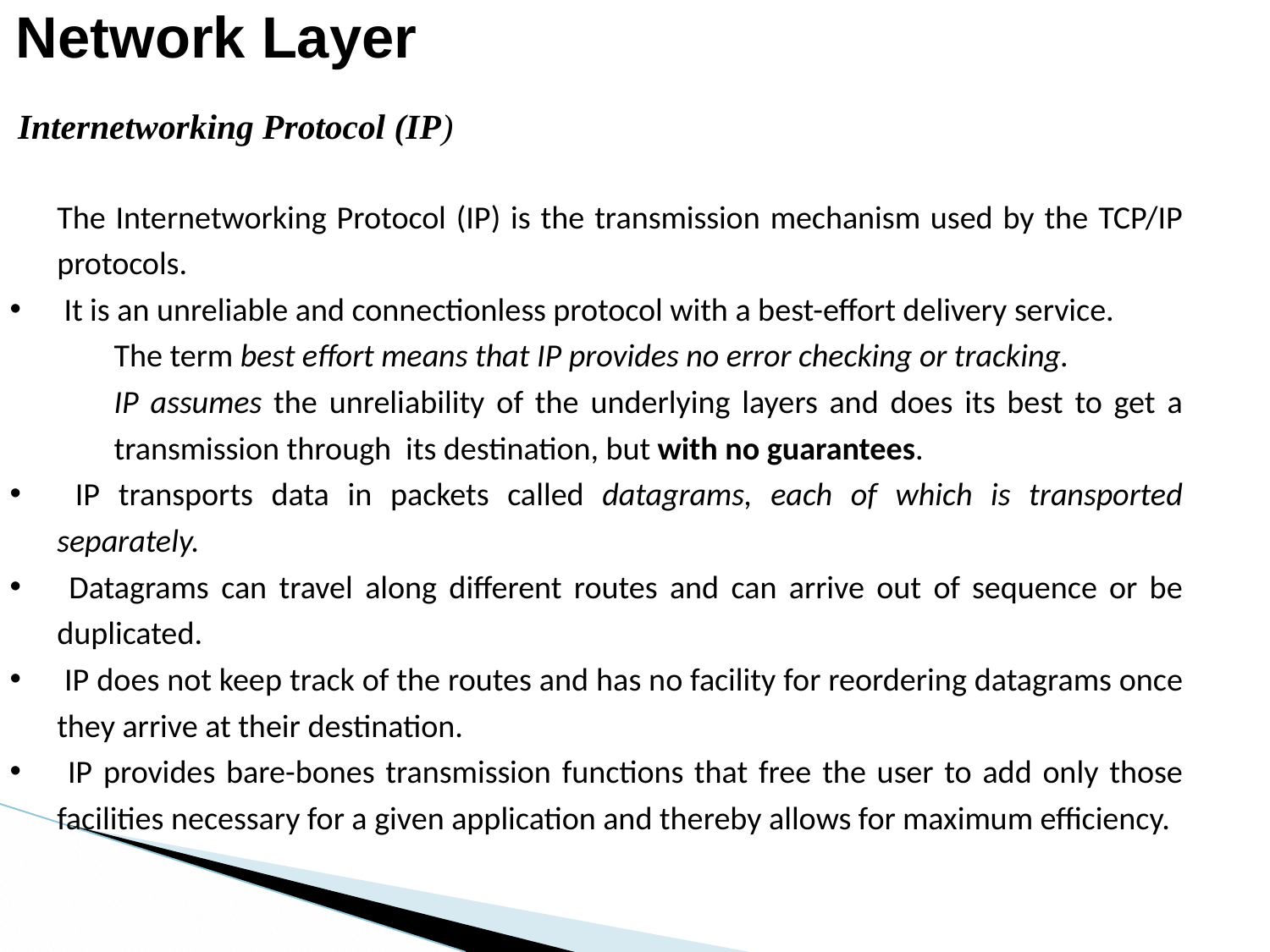

# Network Layer
  Internetworking Protocol (IP)

The Internetworking Protocol (IP) is the transmission mechanism used by the TCP/IP protocols.
 It is an unreliable and connectionless protocol with a best-effort delivery service.
The term best effort means that IP provides no error checking or tracking.
IP assumes the unreliability of the underlying layers and does its best to get a transmission through  its destination, but with no guarantees.
 IP transports data in packets called datagrams, each of which is transported separately.
 Datagrams can travel along different routes and can arrive out of sequence or be duplicated.
 IP does not keep track of the routes and has no facility for reordering datagrams once they arrive at their destination.
 IP provides bare-bones transmission functions that free the user to add only those facilities necessary for a given application and thereby allows for maximum efficiency.